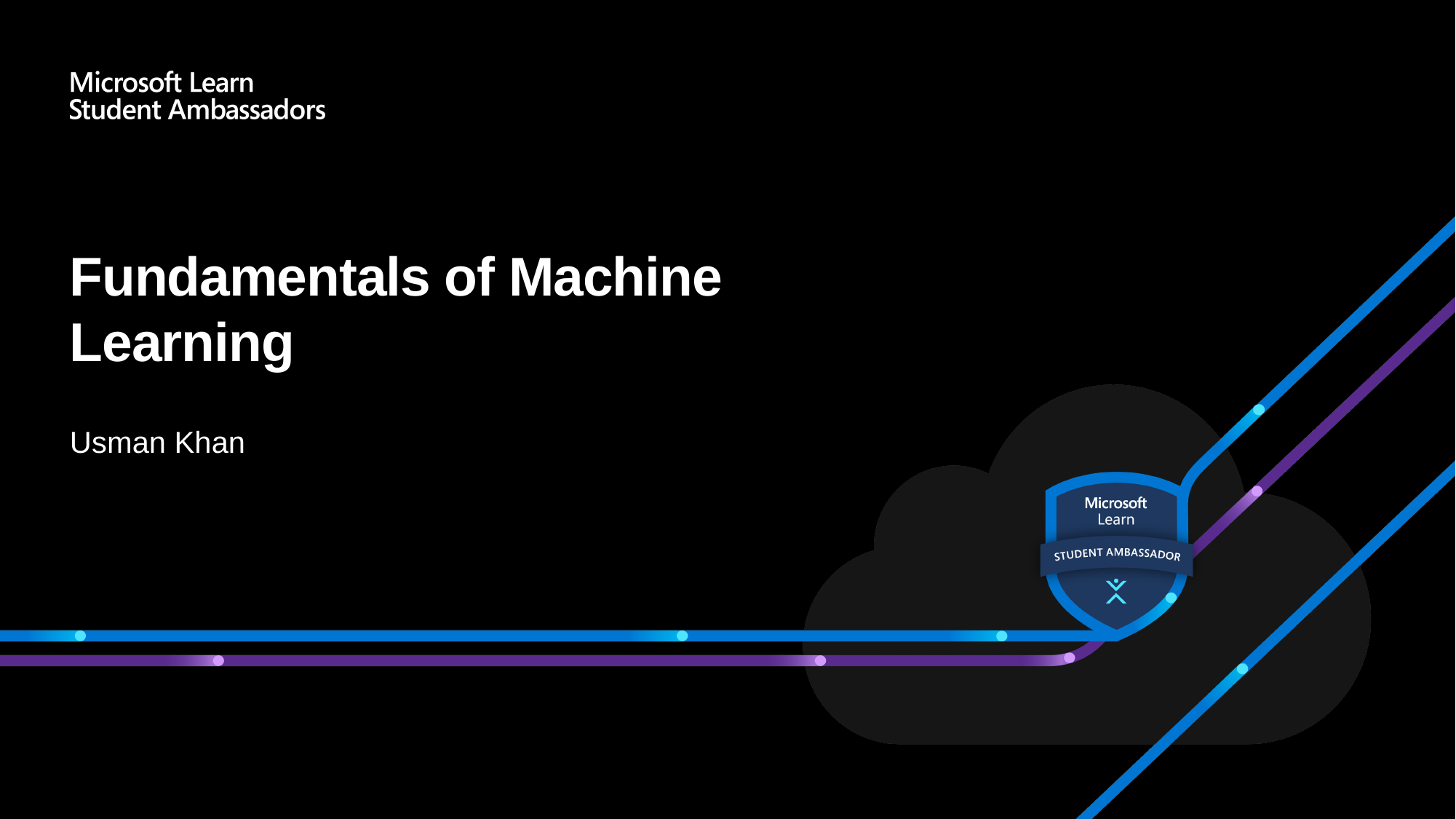

# Fundamentals of Machine Learning
Usman Khan